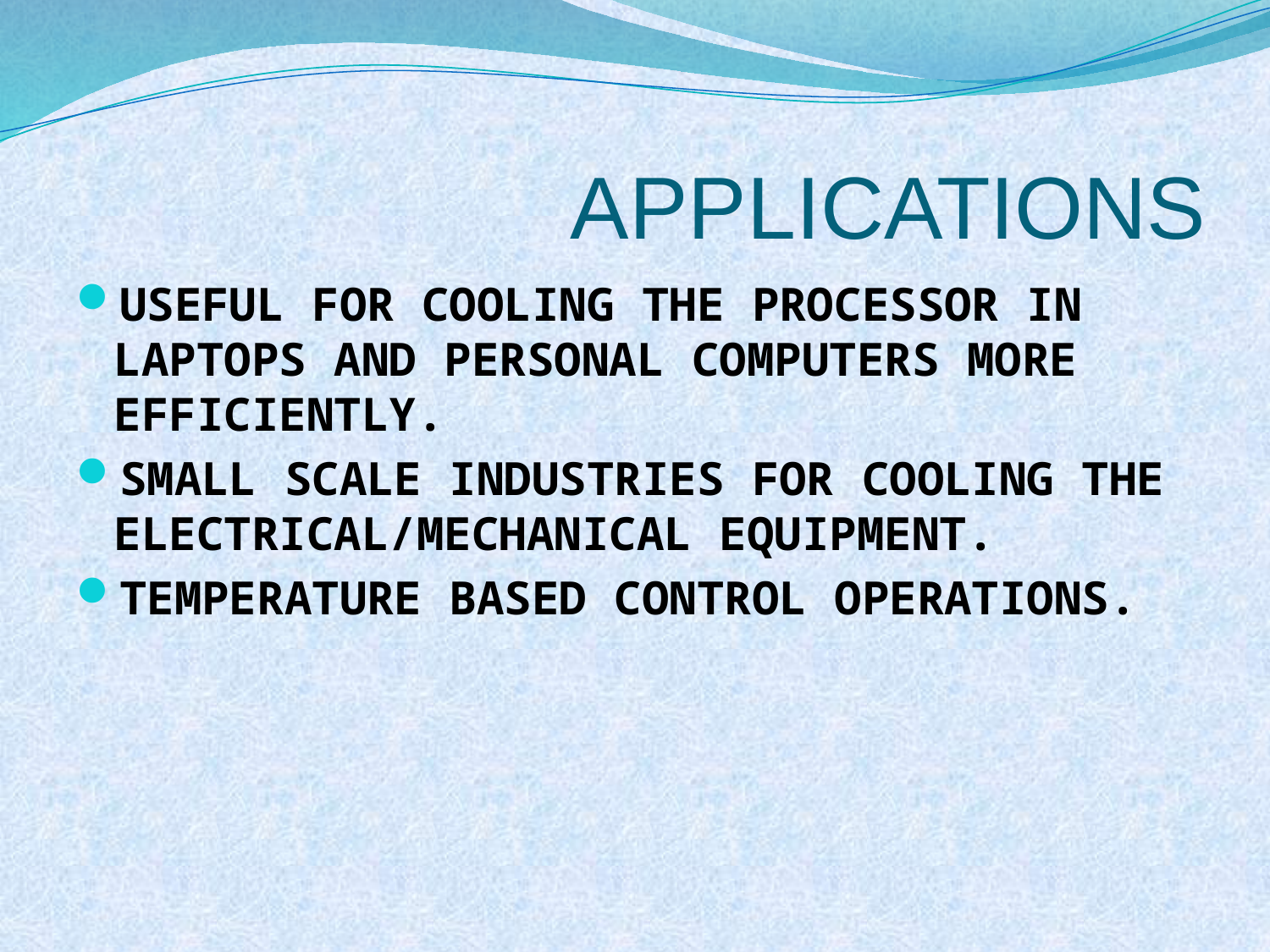

# APPLICATIONS
USEFUL FOR COOLING THE PROCESSOR IN LAPTOPS AND PERSONAL COMPUTERS MORE EFFICIENTLY.
SMALL SCALE INDUSTRIES FOR COOLING THE ELECTRICAL/MECHANICAL EQUIPMENT.
TEMPERATURE BASED CONTROL OPERATIONS.